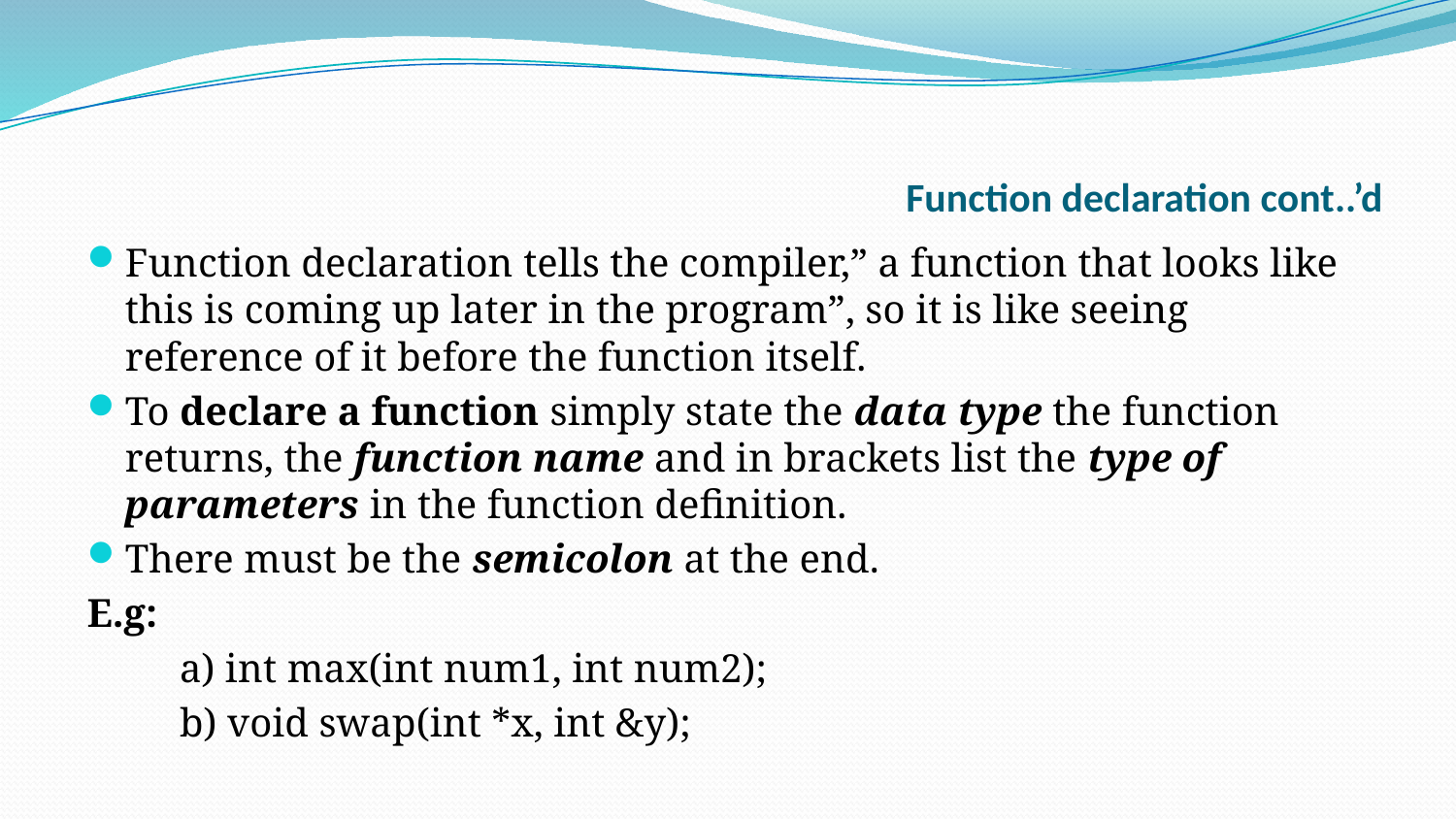

# Function declaration cont..’d
Function declaration tells the compiler,” a function that looks like this is coming up later in the program”, so it is like seeing reference of it before the function itself.
To declare a function simply state the data type the function returns, the function name and in brackets list the type of parameters in the function definition.
There must be the semicolon at the end.
E.g:
a) int max(int num1, int num2);
b) void swap(int *x, int &y);